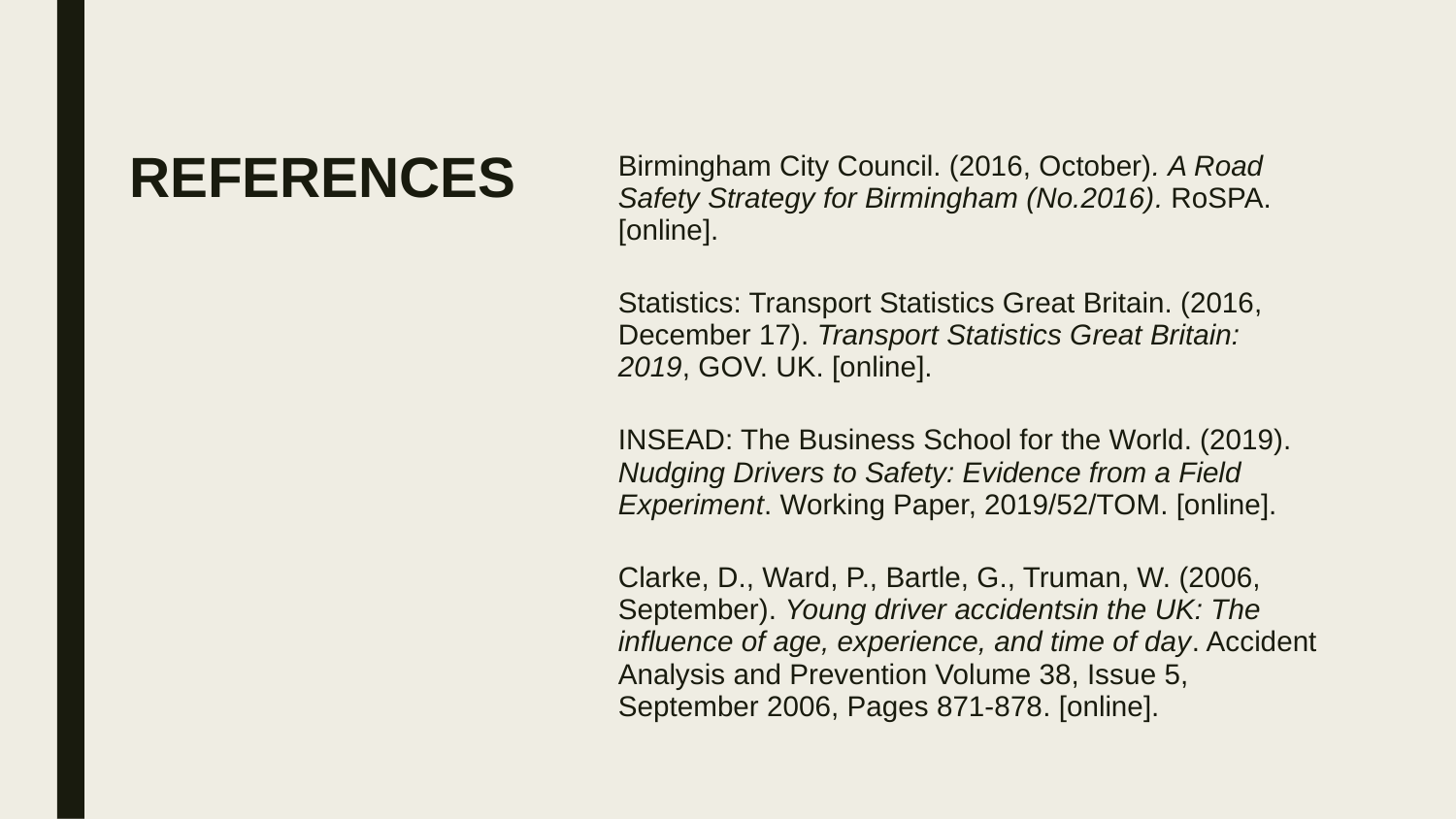

REFERENCES
Birmingham City Council. (2016, October). A Road Safety Strategy for Birmingham (No.2016). RoSPA. [online].

Statistics: Transport Statistics Great Britain. (2016, December 17). Transport Statistics Great Britain: 2019, GOV. UK. [online].

INSEAD: The Business School for the World. (2019). Nudging Drivers to Safety: Evidence from a Field Experiment. Working Paper, 2019/52/TOM. [online].

Clarke, D., Ward, P., Bartle, G., Truman, W. (2006, September). Young driver accidentsin the UK: The influence of age, experience, and time of day. Accident Analysis and Prevention Volume 38, Issue 5, September 2006, Pages 871-878. [online].